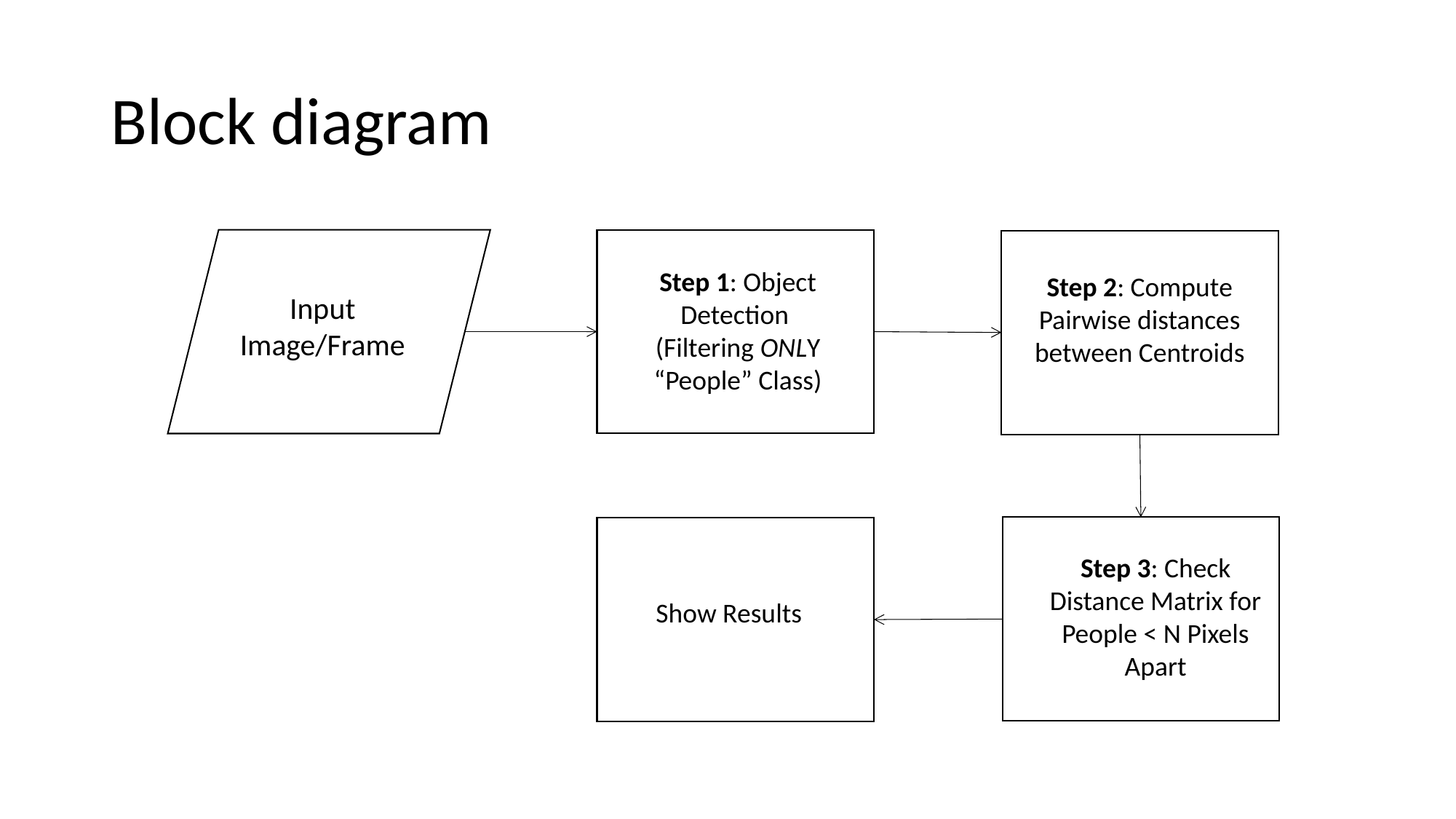

# Block diagram

Step 1: Object Detection
(Filtering ONLY “People” Class)
Step 2: Compute Pairwise distances between Centroids
Input
Image/Frame

Step 3: Check Distance Matrix for People < N Pixels Apart
Show Results